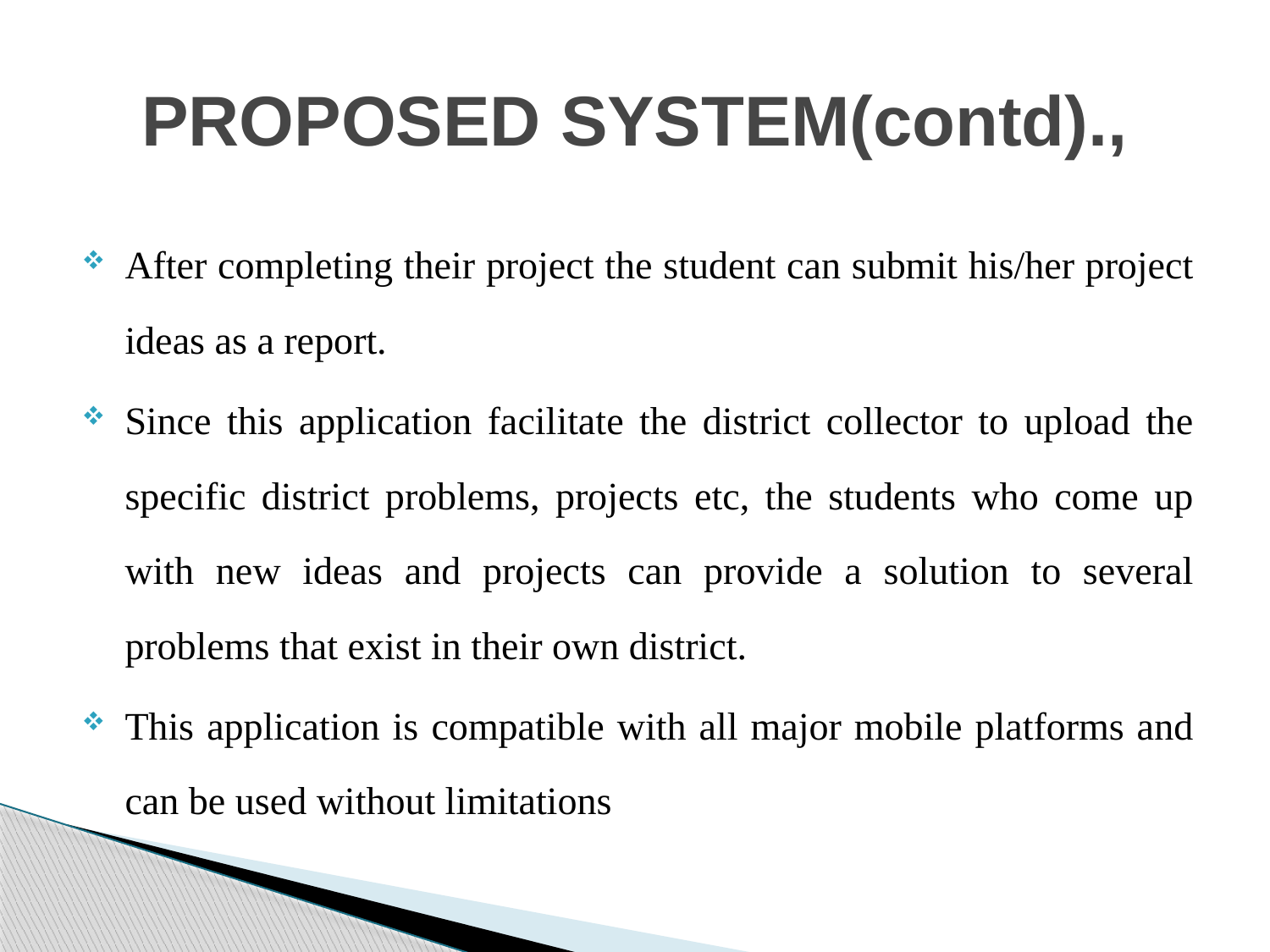

# PROPOSED SYSTEM(contd).,
After completing their project the student can submit his/her project ideas as a report.
Since this application facilitate the district collector to upload the specific district problems, projects etc, the students who come up with new ideas and projects can provide a solution to several problems that exist in their own district.
This application is compatible with all major mobile platforms and can be used without limitations